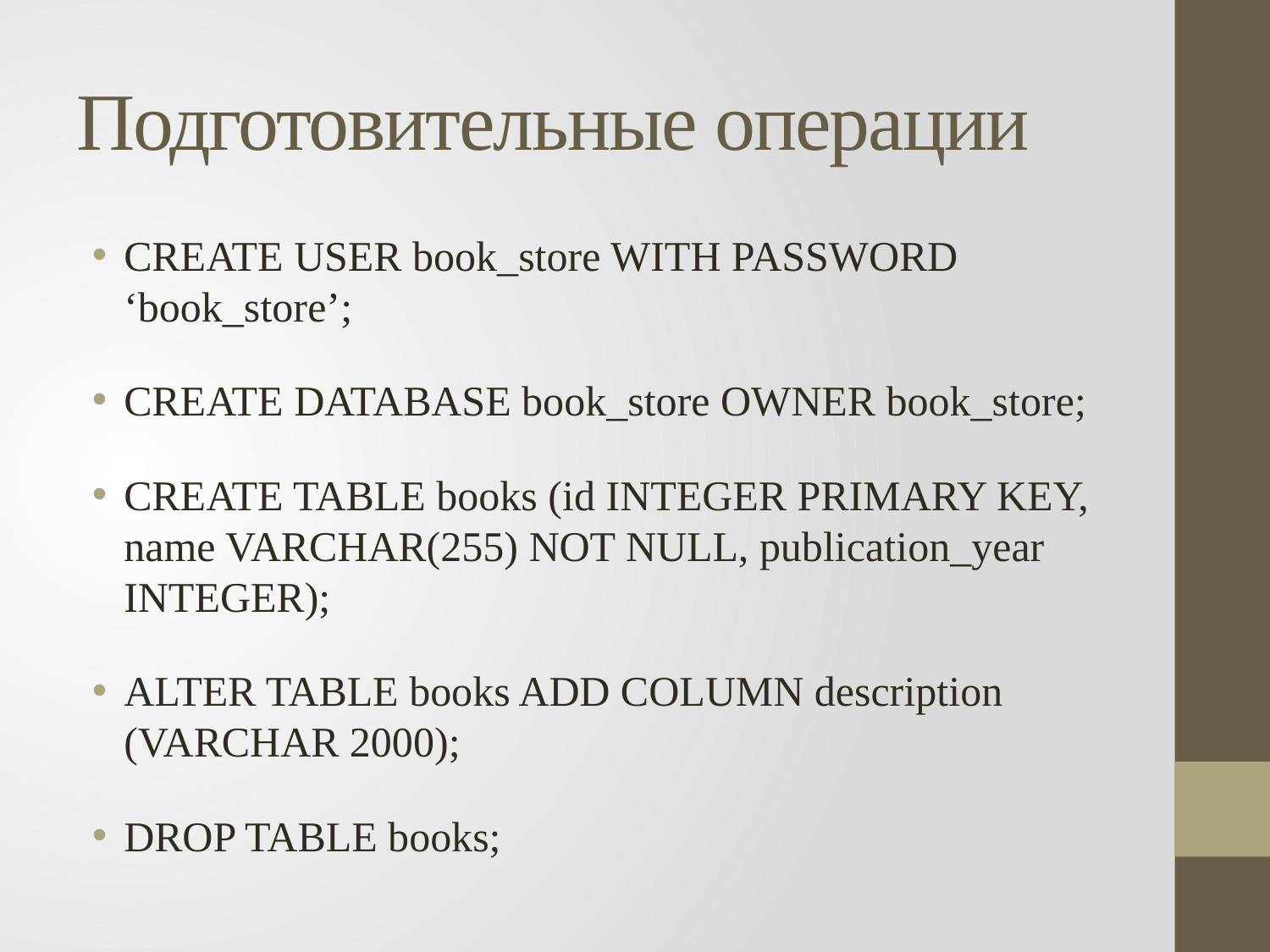

# Подготовительные операции
CREATE USER book_store WITH PASSWORD ‘book_store’;
CREATE DATABASE book_store OWNER book_store;
CREATE TABLE books (id INTEGER PRIMARY KEY, name VARCHAR(255) NOT NULL, publication_year INTEGER);
ALTER TABLE books ADD COLUMN description (VARCHAR 2000);
DROP TABLE books;